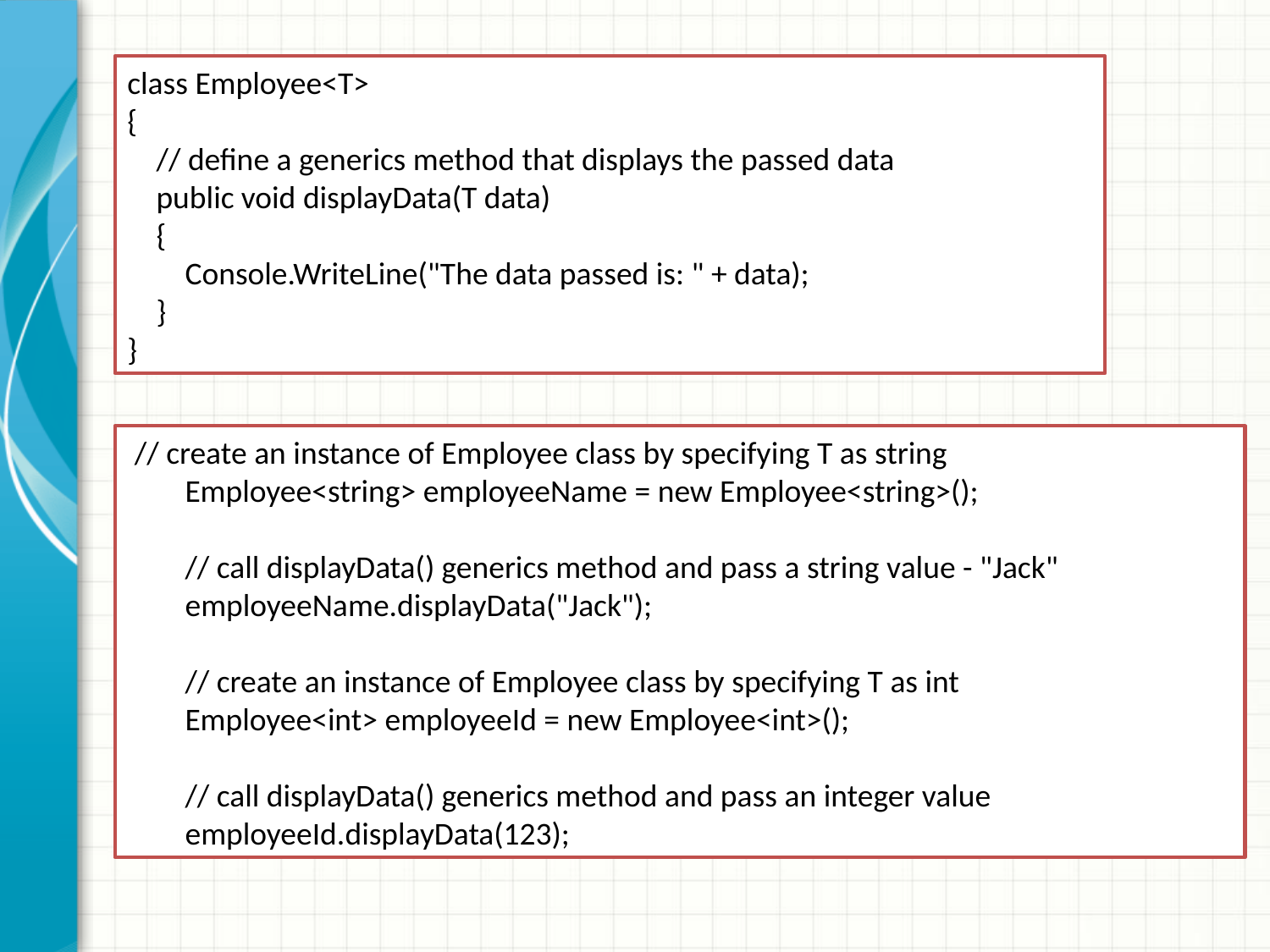

class Employee<T>
{
    // define a generics method that displays the passed data
    public void displayData(T data)
    {
        Console.WriteLine("The data passed is: " + data);
    }
}
 // create an instance of Employee class by specifying T as string
        Employee<string> employeeName = new Employee<string>();

        // call displayData() generics method and pass a string value - "Jack"
        employeeName.displayData("Jack");

        // create an instance of Employee class by specifying T as int
        Employee<int> employeeId = new Employee<int>();

        // call displayData() generics method and pass an integer value
        employeeId.displayData(123);